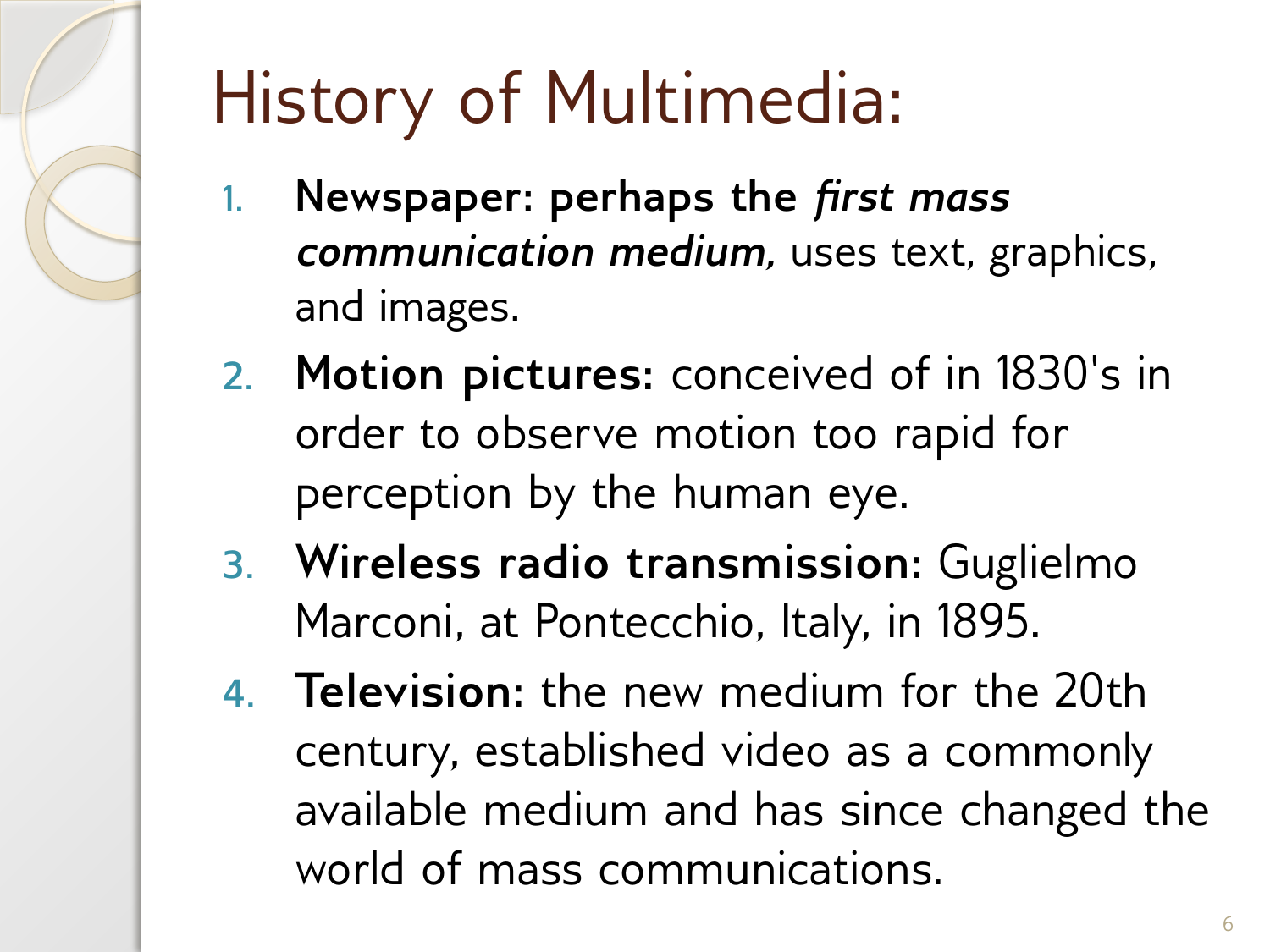

# History of Multimedia:
Newspaper: perhaps the first mass communication medium, uses text, graphics, and images.
Motion pictures: conceived of in 1830's in order to observe motion too rapid for perception by the human eye.
Wireless radio transmission: Guglielmo Marconi, at Pontecchio, Italy, in 1895.
Television: the new medium for the 20th century, established video as a commonly available medium and has since changed the world of mass communications.

6